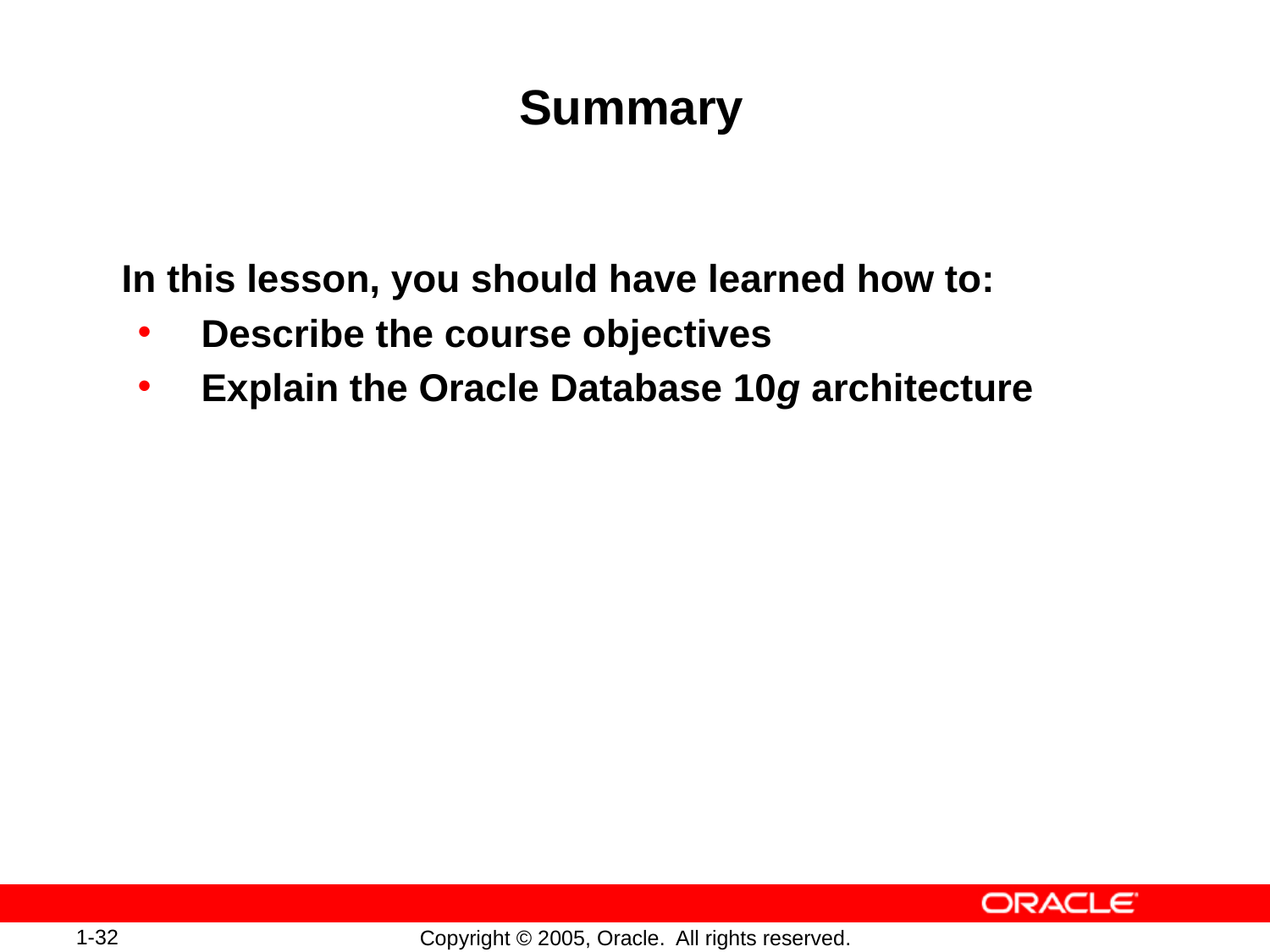

# Summary
In this lesson, you should have learned how to:
Describe the course objectives
Explain the Oracle Database 10g architecture